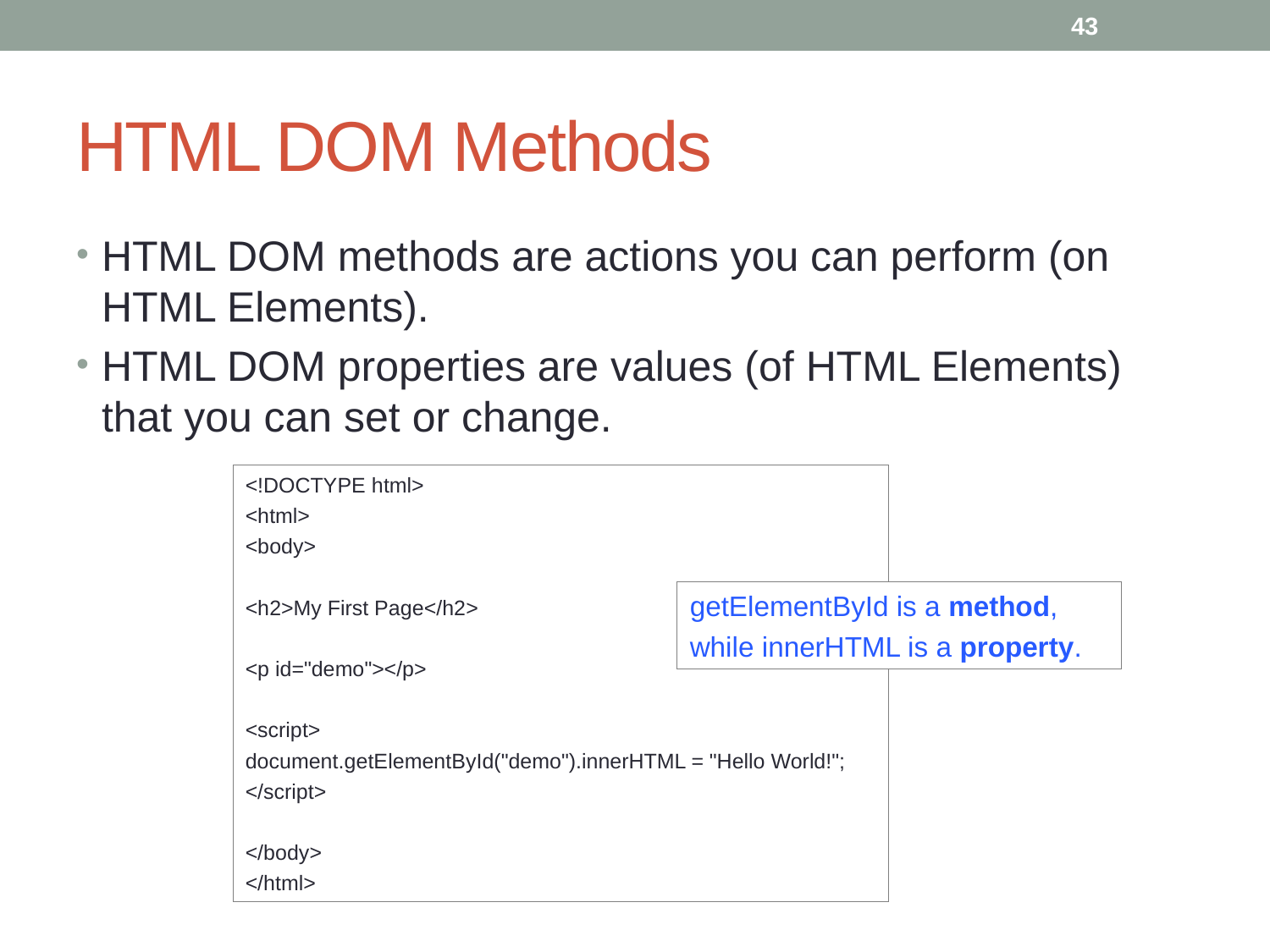

43
# HTML DOM Methods
HTML DOM methods are actions you can perform (on HTML Elements).
HTML DOM properties are values (of HTML Elements) that you can set or change.
<!DOCTYPE html>
<html>
<body>

<h2>My First Page</h2>

<p id="demo"></p>

<script>
document.getElementById("demo").innerHTML = "Hello World!";
</script>

</body>
</html>
getElementById is a method,
while innerHTML is a property.